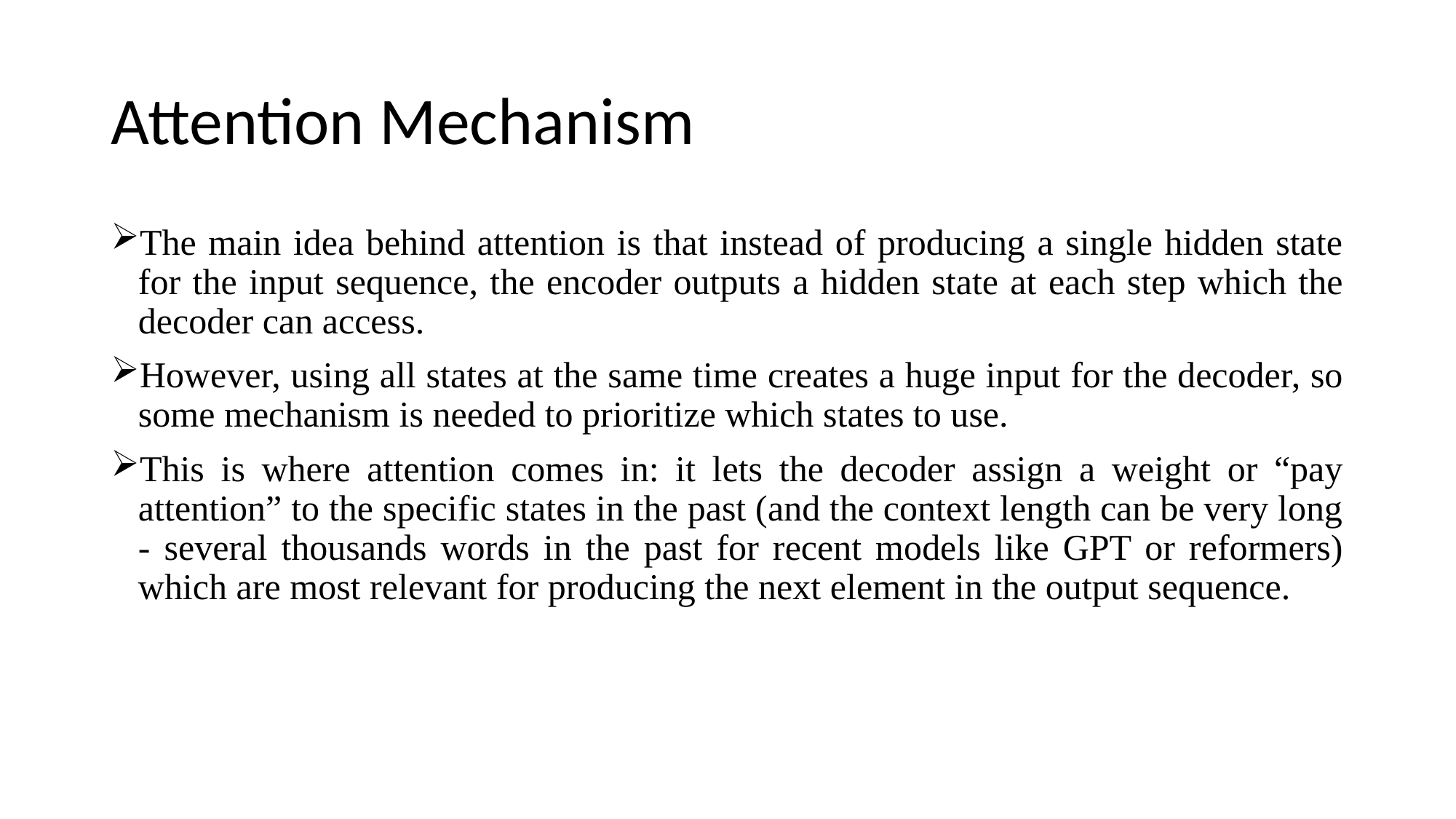

# Attention Mechanism
The main idea behind attention is that instead of producing a single hidden state for the input sequence, the encoder outputs a hidden state at each step which the decoder can access.
However, using all states at the same time creates a huge input for the decoder, so some mechanism is needed to prioritize which states to use.
This is where attention comes in: it lets the decoder assign a weight or “pay attention” to the specific states in the past (and the context length can be very long - several thousands words in the past for recent models like GPT or reformers) which are most relevant for producing the next element in the output sequence.